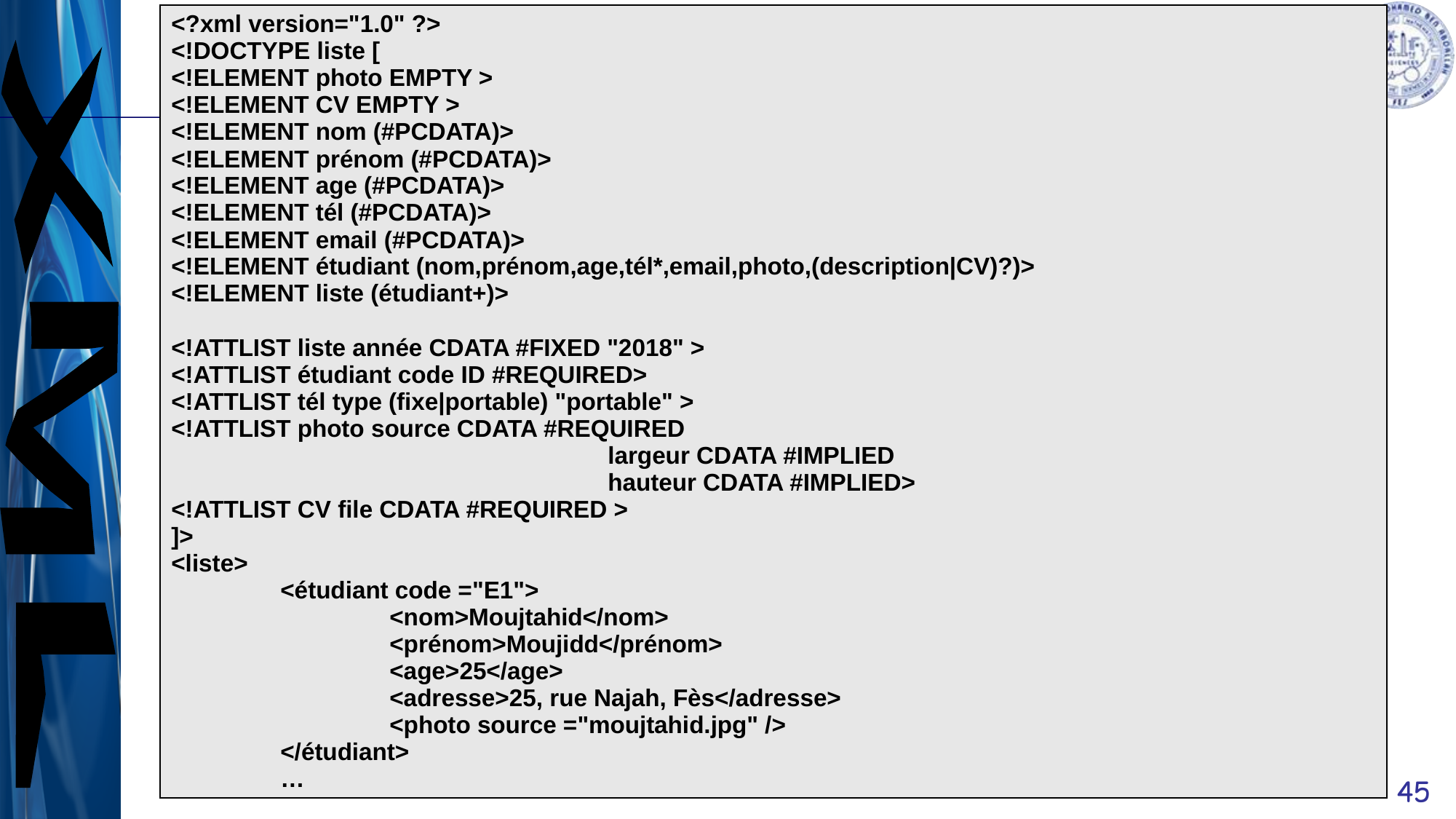

| <?xml version="1.0" ?> <!DOCTYPE liste [ <!ELEMENT photo EMPTY > <!ELEMENT CV EMPTY > <!ELEMENT nom (#PCDATA)> <!ELEMENT prénom (#PCDATA)> <!ELEMENT age (#PCDATA)> <!ELEMENT tél (#PCDATA)> <!ELEMENT email (#PCDATA)> <!ELEMENT étudiant (nom,prénom,age,tél\*,email,photo,(description|CV)?)> <!ELEMENT liste (étudiant+)> <!ATTLIST liste année CDATA #FIXED "2018" > <!ATTLIST étudiant code ID #REQUIRED> <!ATTLIST tél type (fixe|portable) "portable" > <!ATTLIST photo source CDATA #REQUIRED largeur CDATA #IMPLIED hauteur CDATA #IMPLIED> <!ATTLIST CV file CDATA #REQUIRED > ]> <liste> <étudiant code ="E1"> <nom>Moujtahid</nom> <prénom>Moujidd</prénom> <age>25</age> <adresse>25, rue Najah, Fès</adresse> <photo source ="moujtahid.jpg" /> </étudiant> … |
| --- |
#